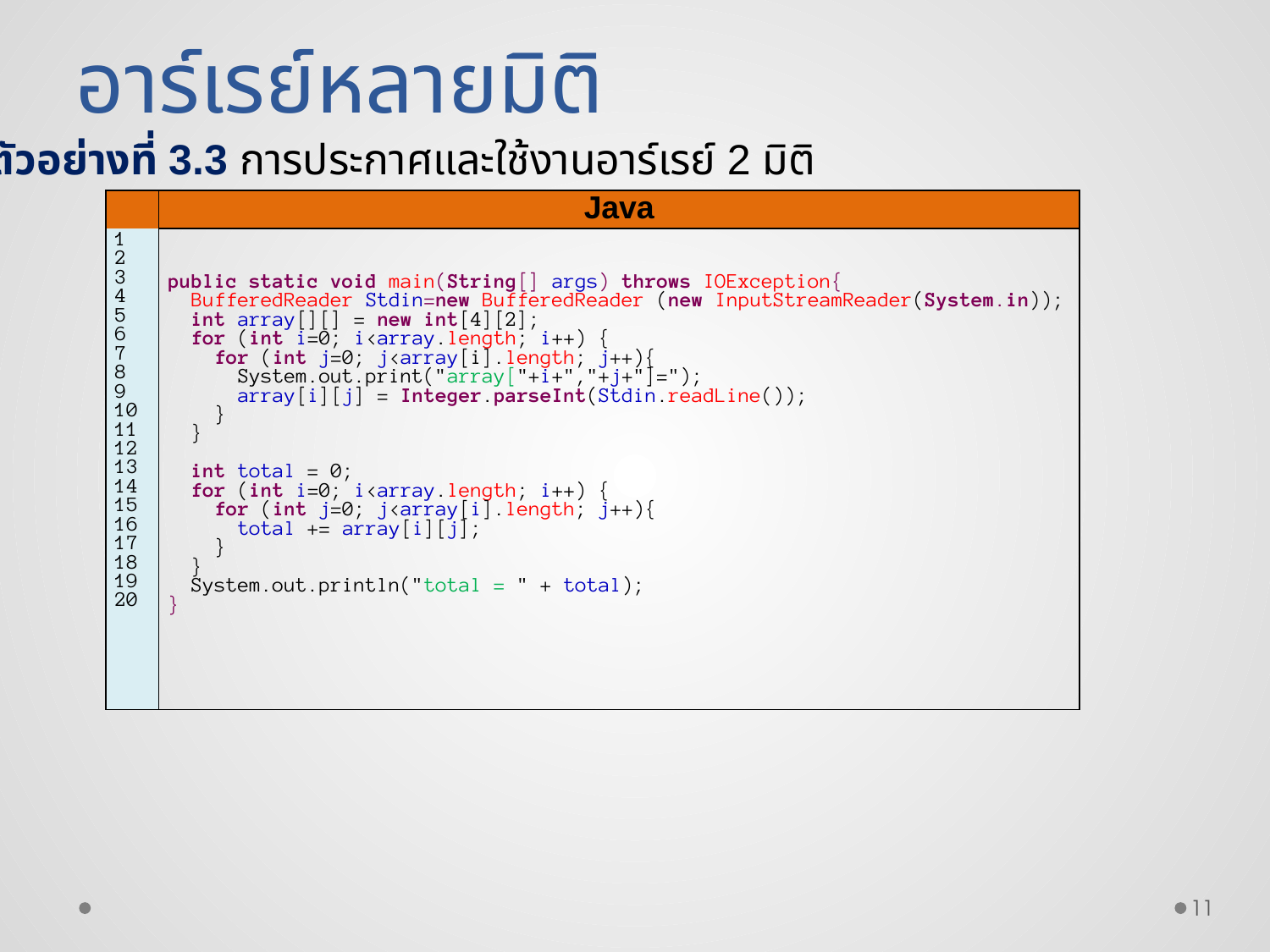

อาร์เรย์หลายมิติ
ตัวอย่างที่ 3.3 การประกาศและใช้งานอาร์เรย์ 2 มิติ
|  | Java |
| --- | --- |
| 1 2 3 4 5 6 7 8 9 10 11 12 13 14 15 16 17 18 19 20 | public static void main(String[] args) throws IOException{ BufferedReader Stdin=new BufferedReader (new InputStreamReader(System.in)); int array[][] = new int[4][2]; for (int i=0; i<array.length; i++) { for (int j=0; j<array[i].length; j++){ System.out.print("array["+i+","+j+"]="); array[i][j] = Integer.parseInt(Stdin.readLine()); } }   int total = 0; for (int i=0; i<array.length; i++) { for (int j=0; j<array[i].length; j++){ total += array[i][j]; } } System.out.println("total = " + total); } |
11